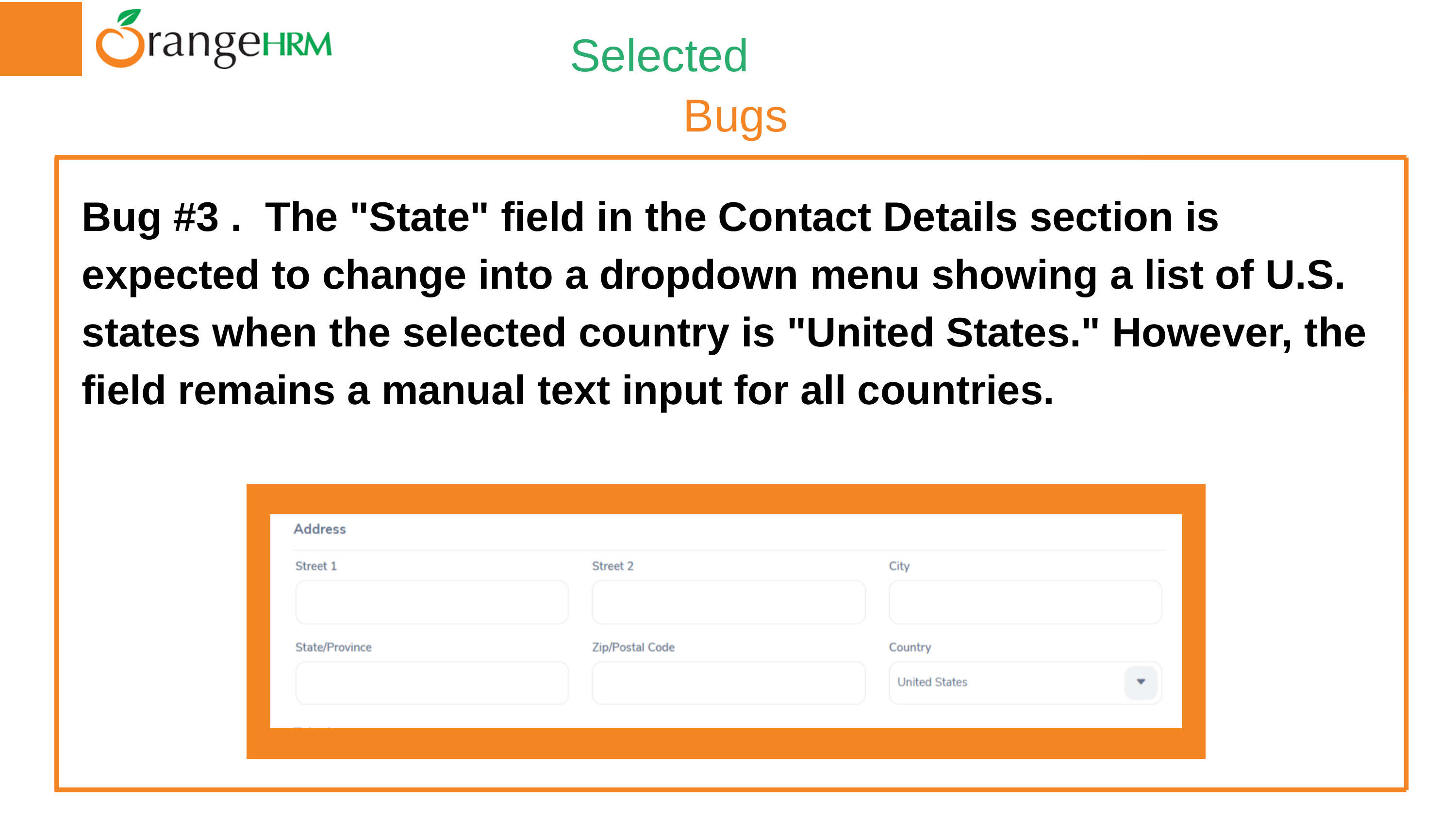

Selected
           Bugs

Bug #3 .  The "State" field in the Contact Details section is expected to change into a dropdown menu showing a list of U.S. states when the selected country is "United States." However, the field remains a manual text input for all countries.